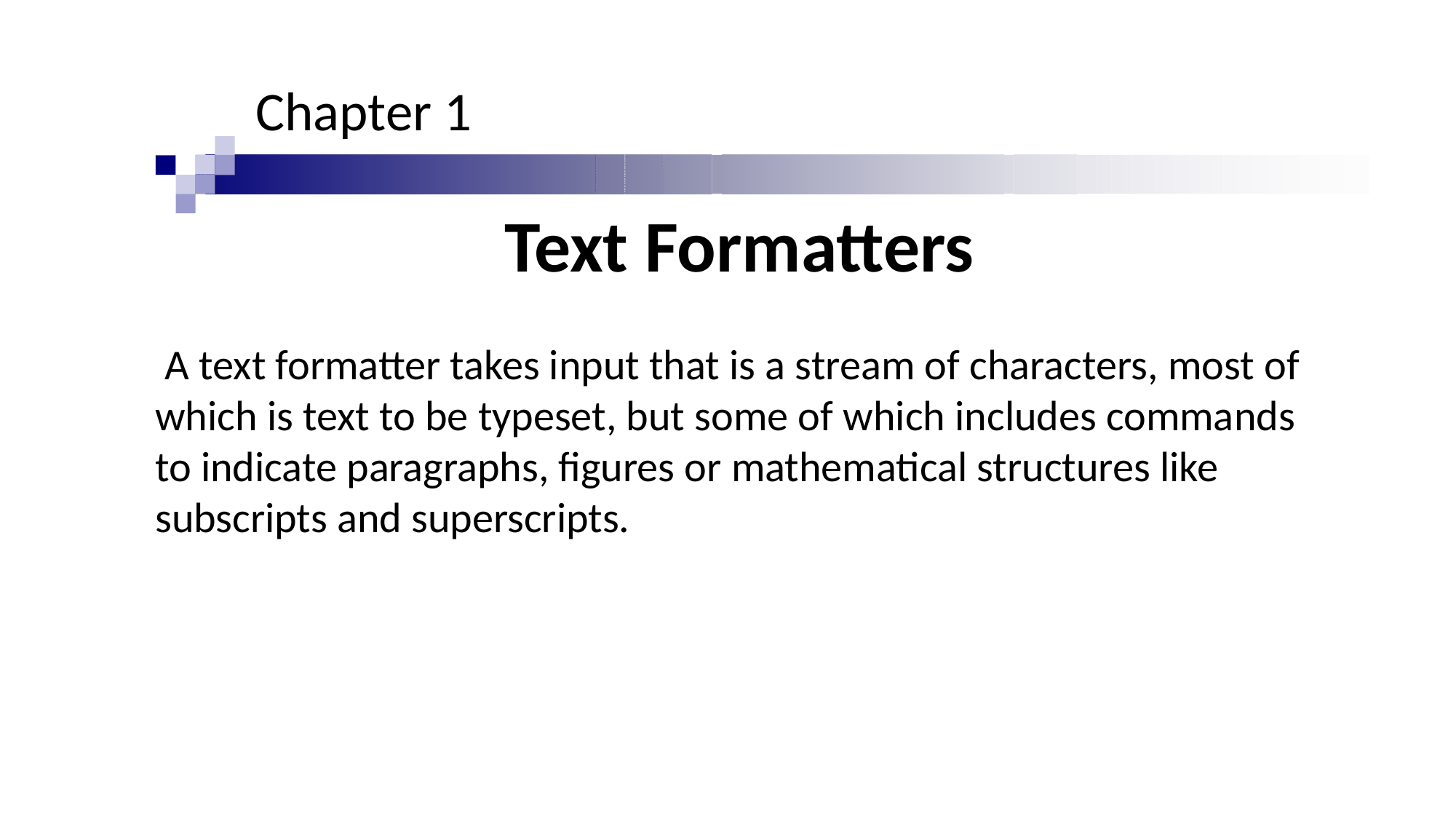

Chapter 1

Text Formatters

 A text formatter takes input that is a stream of characters, most of which is text to be typeset, but some of which includes commands to indicate paragraphs, figures or mathematical structures like subscripts and superscripts.